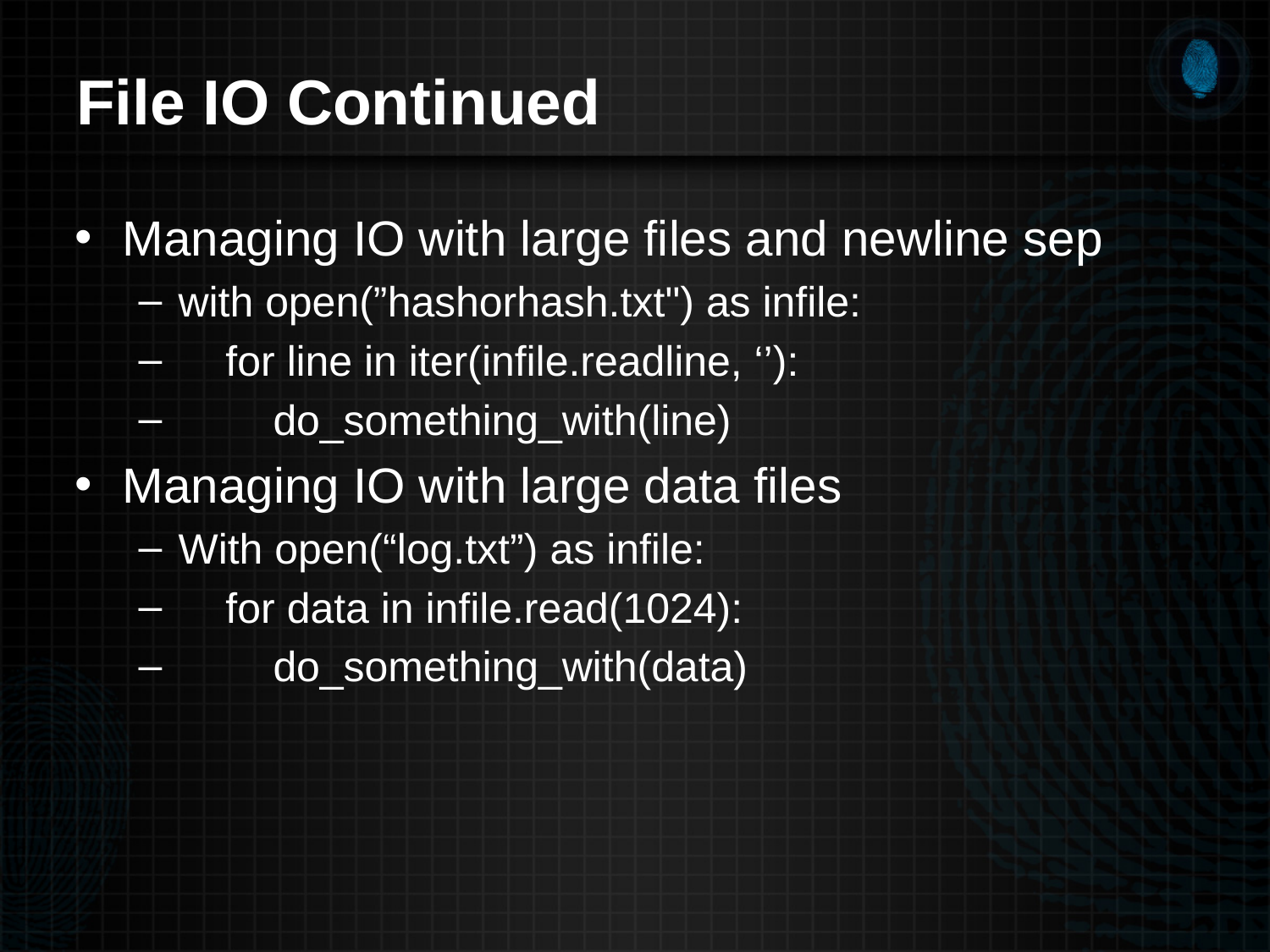

# File IO Continued
Managing IO with large files and newline sep
with open(”hashorhash.txt") as infile:
    for line in iter(infile.readline, ‘’):
        do_something_with(line)
Managing IO with large data files
With open(“log.txt”) as infile:
    for data in infile.read(1024):
        do_something_with(data)